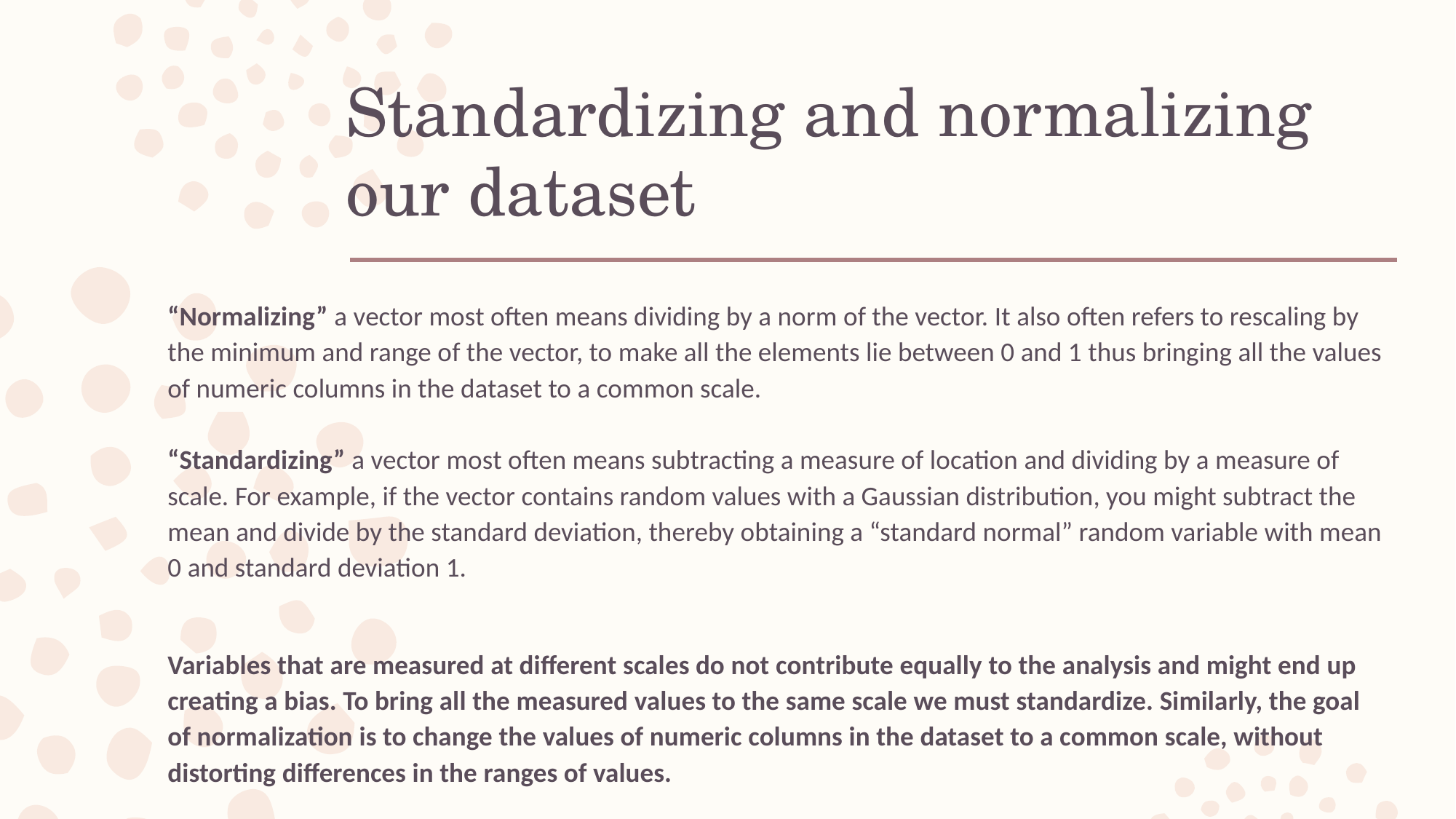

# Standardizing and normalizing our dataset
“Normalizing” a vector most often means dividing by a norm of the vector. It also often refers to rescaling by the minimum and range of the vector, to make all the elements lie between 0 and 1 thus bringing all the values of numeric columns in the dataset to a common scale.
“Standardizing” a vector most often means subtracting a measure of location and dividing by a measure of scale. For example, if the vector contains random values with a Gaussian distribution, you might subtract the mean and divide by the standard deviation, thereby obtaining a “standard normal” random variable with mean 0 and standard deviation 1.

Variables that are measured at different scales do not contribute equally to the analysis and might end up creating a bias. To bring all the measured values to the same scale we must standardize. Similarly, the goal of normalization is to change the values of numeric columns in the dataset to a common scale, without distorting differences in the ranges of values.